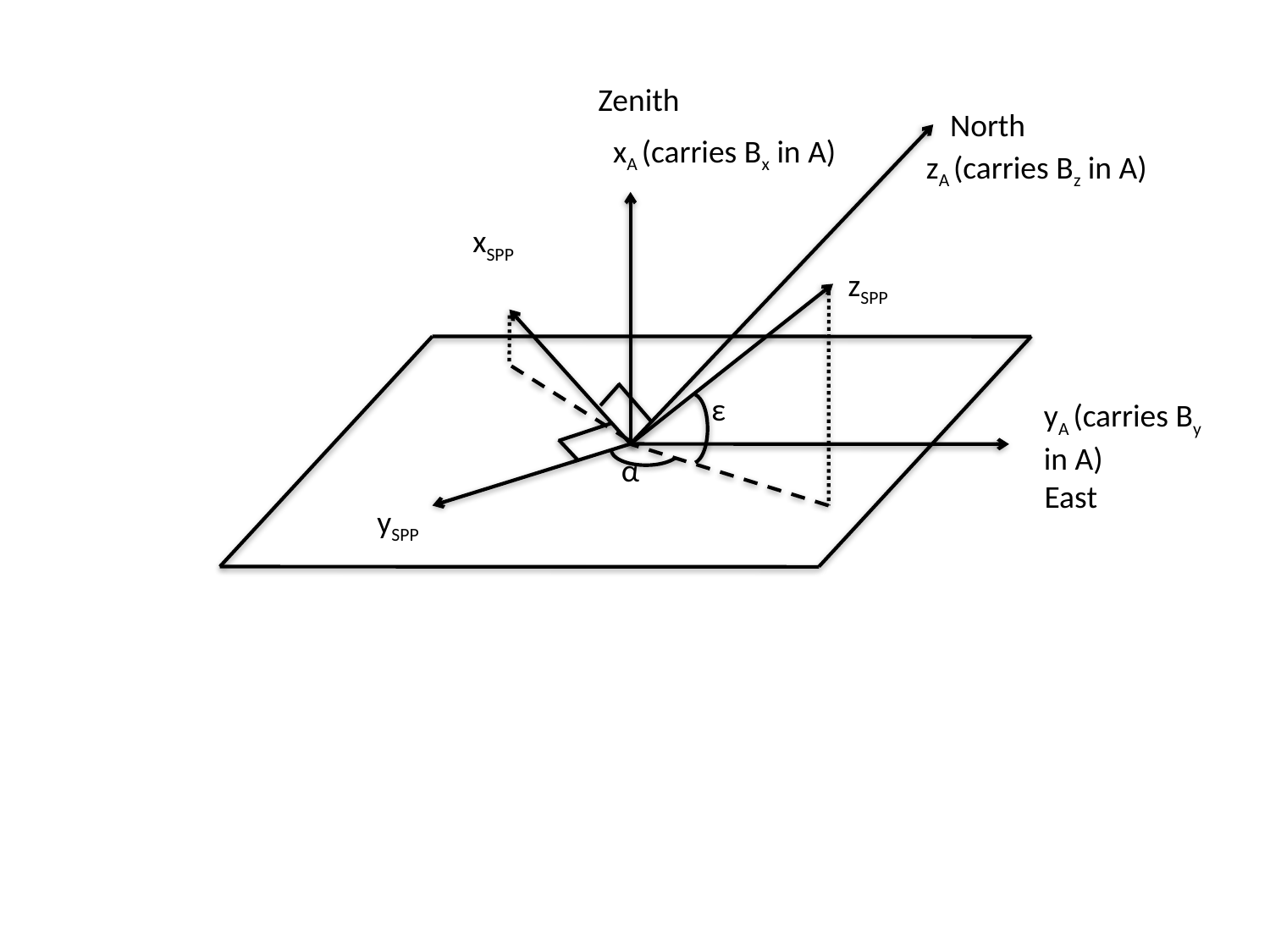

Zenith
North
xA (carries Bx in A)
zA (carries Bz in A)
xSPP
zSPP
ε
yA (carries By in A)

α
East
ySPP